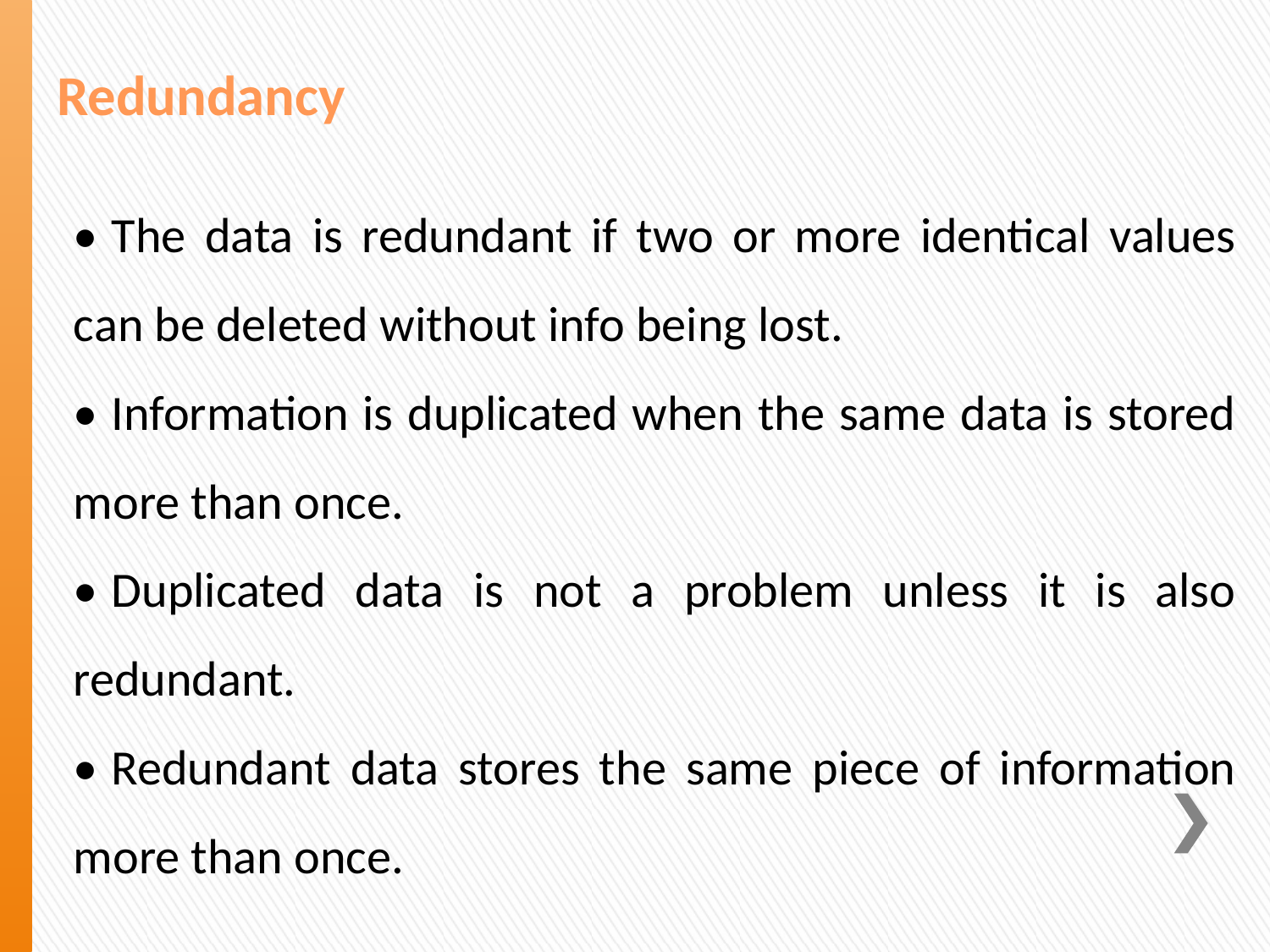

Redundancy
•	The data is redundant if two or more identical values can be deleted without info being lost.
•	Information is duplicated when the same data is stored more than once.
•	Duplicated data is not a problem unless it is also redundant.
•	Redundant data stores the same piece of information more than once.